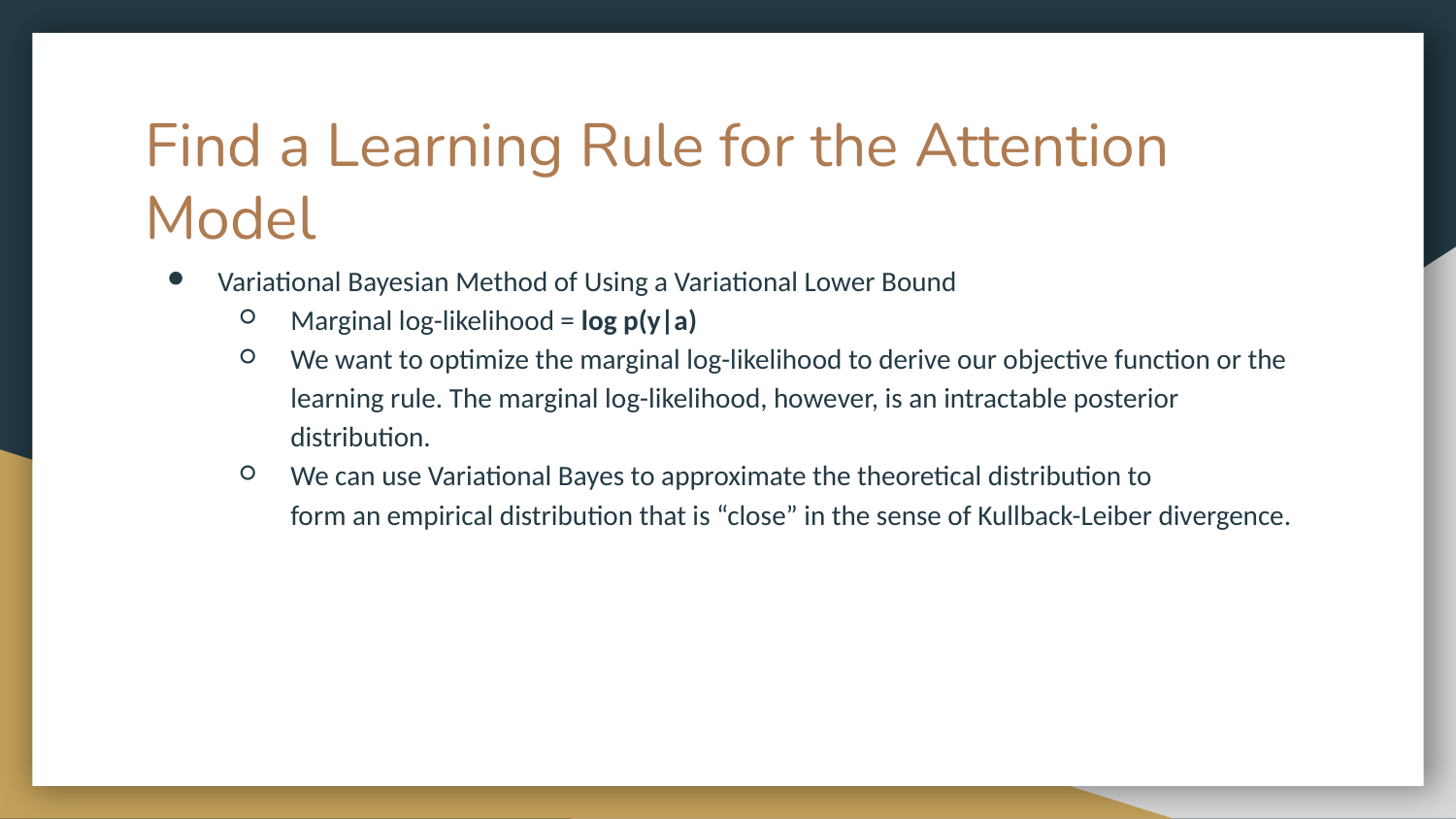

# Find a Learning Rule for the Attention Model
Variational Bayesian Method of Using a Variational Lower Bound
Marginal log-likelihood = log p(y|a)
We want to optimize the marginal log-likelihood to derive our objective function or the learning rule. The marginal log-likelihood, however, is an intractable posterior distribution.
We can use Variational Bayes to approximate the theoretical distribution to
form an empirical distribution that is “close” in the sense of Kullback-Leiber divergence.